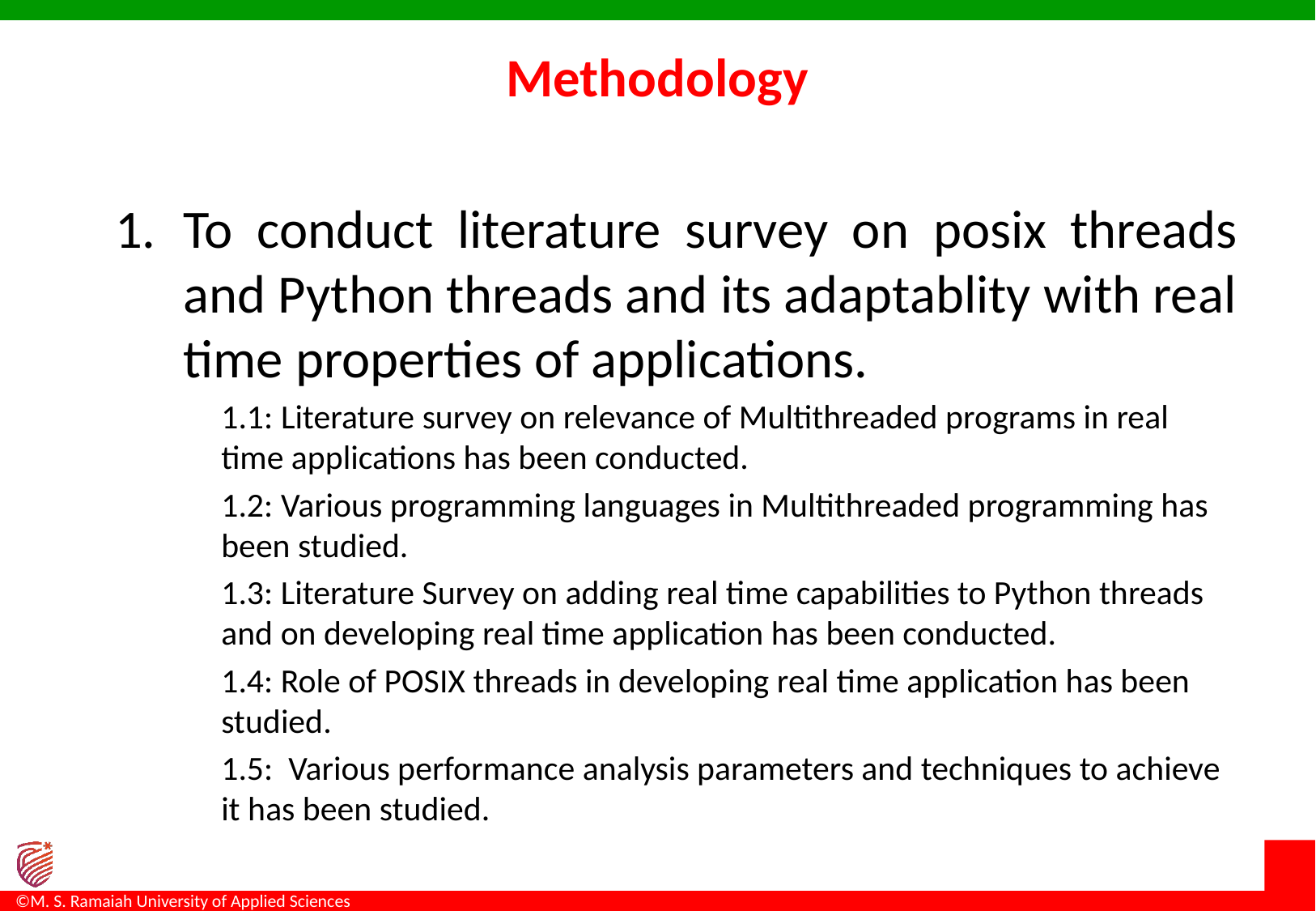

# Methodology
To conduct literature survey on posix threads and Python threads and its adaptablity with real time properties of applications.
1.1: Literature survey on relevance of Multithreaded programs in real time applications has been conducted.
1.2: Various programming languages in Multithreaded programming has been studied.
1.3: Literature Survey on adding real time capabilities to Python threads and on developing real time application has been conducted.
1.4: Role of POSIX threads in developing real time application has been studied.
1.5:  Various performance analysis parameters and techniques to achieve it has been studied.